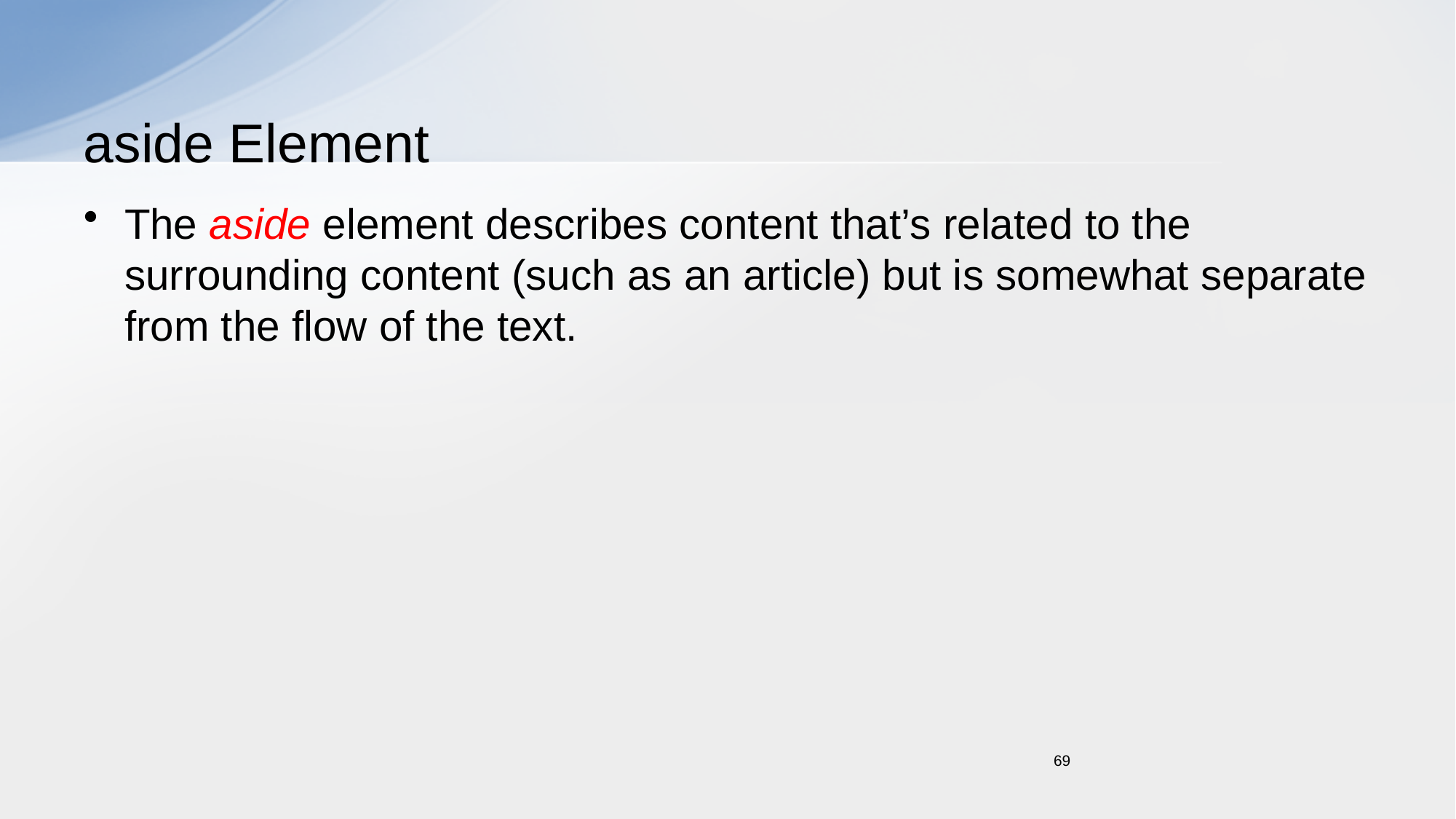

# aside Element
The aside element describes content that’s related to the surrounding content (such as an article) but is somewhat separate from the flow of the text.

69